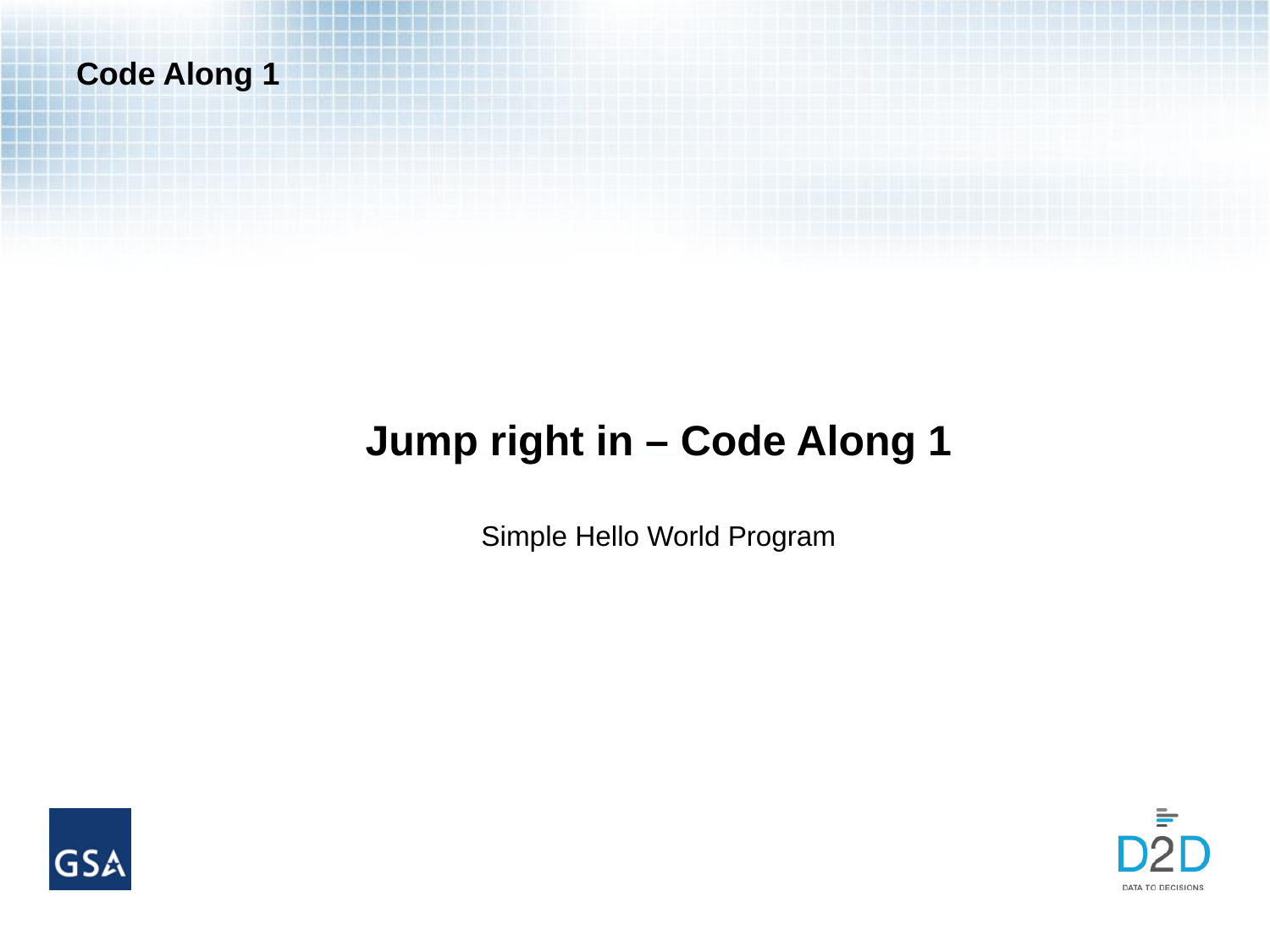

# Code Along 1

Jump right in – Code Along 1

Simple Hello World Program